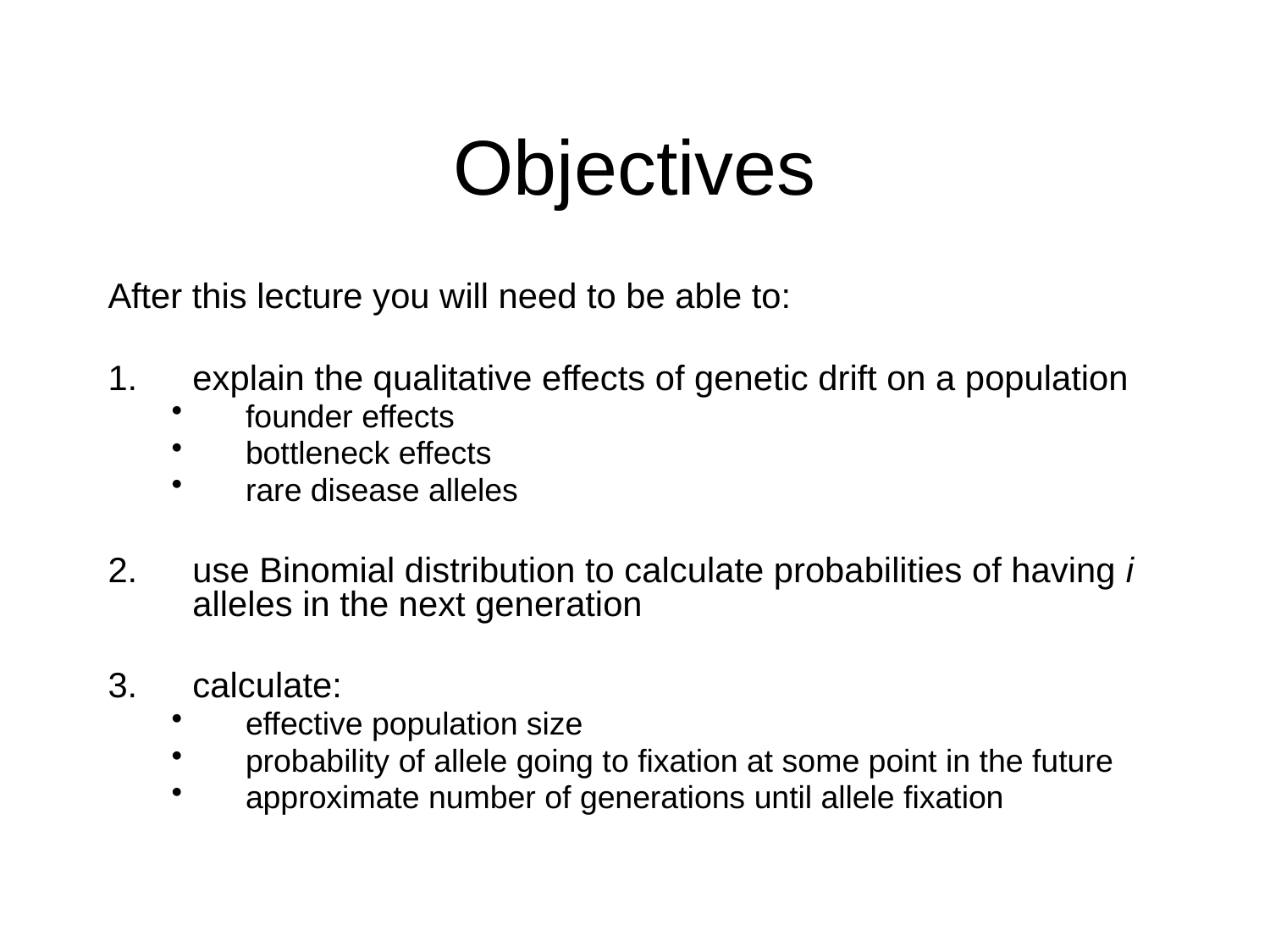

# Objectives
After this lecture you will need to be able to:

explain the qualitative effects of genetic drift on a population
founder effects
bottleneck effects
rare disease alleles

use Binomial distribution to calculate probabilities of having i alleles in the next generation

calculate:
effective population size
probability of allele going to fixation at some point in the future
approximate number of generations until allele fixation